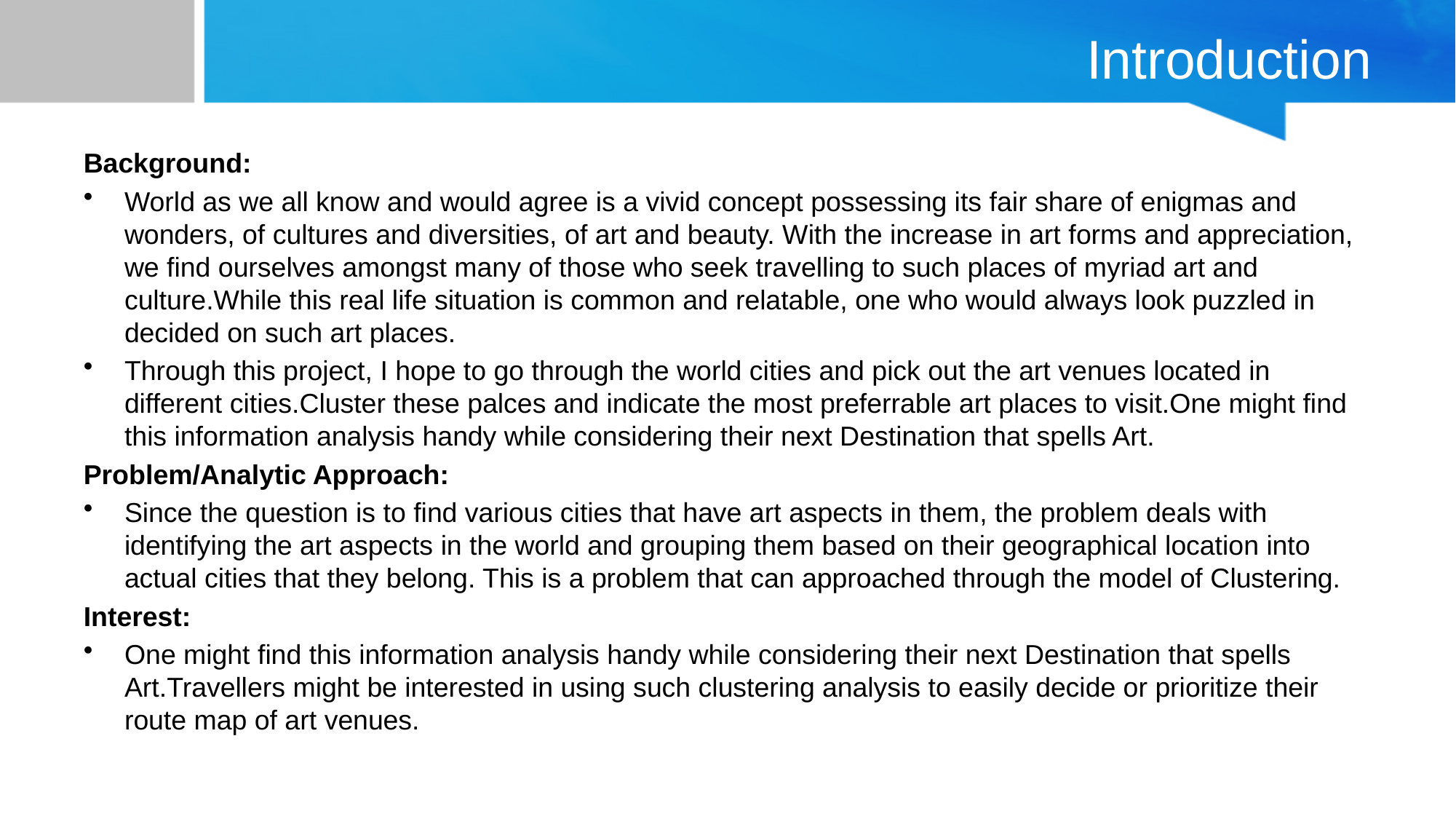

# Introduction
Background:
World as we all know and would agree is a vivid concept possessing its fair share of enigmas and wonders, of cultures and diversities, of art and beauty. With the increase in art forms and appreciation, we find ourselves amongst many of those who seek travelling to such places of myriad art and culture.While this real life situation is common and relatable, one who would always look puzzled in decided on such art places.
Through this project, I hope to go through the world cities and pick out the art venues located in different cities.Cluster these palces and indicate the most preferrable art places to visit.One might find this information analysis handy while considering their next Destination that spells Art.
Problem/Analytic Approach:
Since the question is to find various cities that have art aspects in them, the problem deals with identifying the art aspects in the world and grouping them based on their geographical location into actual cities that they belong. This is a problem that can approached through the model of Clustering.
Interest:
One might find this information analysis handy while considering their next Destination that spells Art.Travellers might be interested in using such clustering analysis to easily decide or prioritize their route map of art venues.